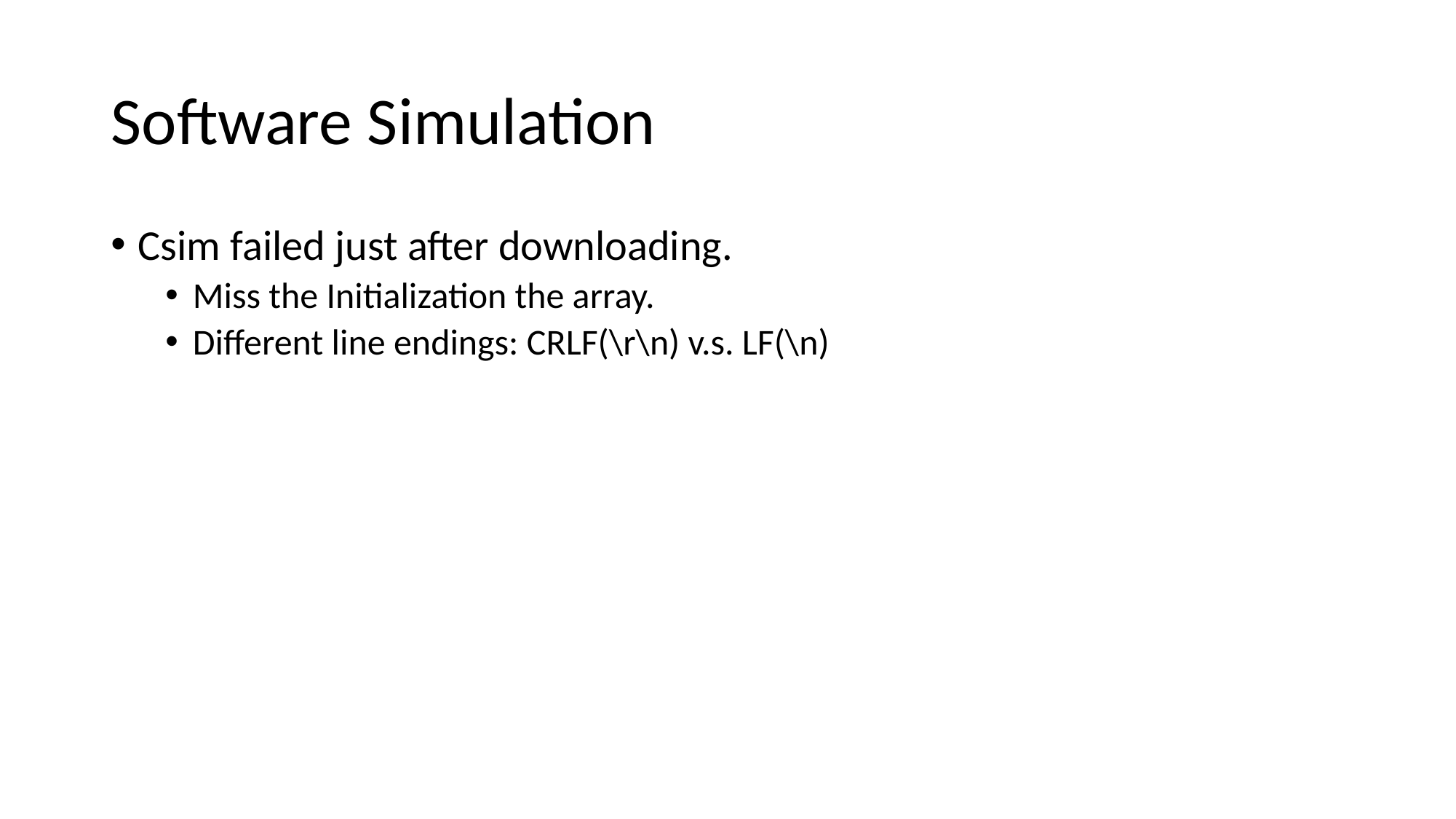

# Software Simulation
Csim failed just after downloading.
Miss the Initialization the array.
Different line endings: CRLF(\r\n) v.s. LF(\n)